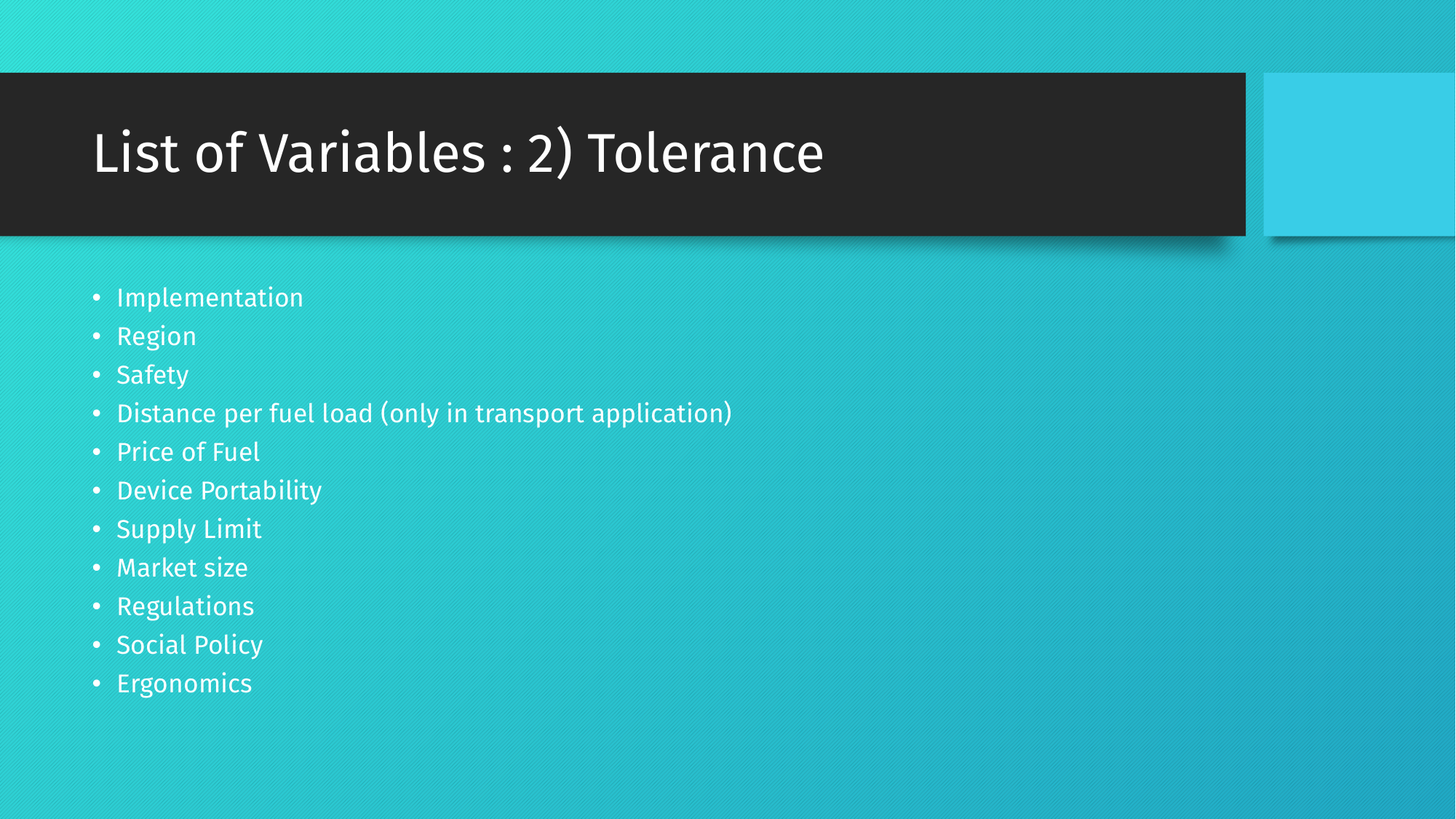

# List of Variables : 2) Tolerance
Implementation
Region
Safety
Distance per fuel load (only in transport application)
Price of Fuel
Device Portability
Supply Limit
Market size
Regulations
Social Policy
Ergonomics